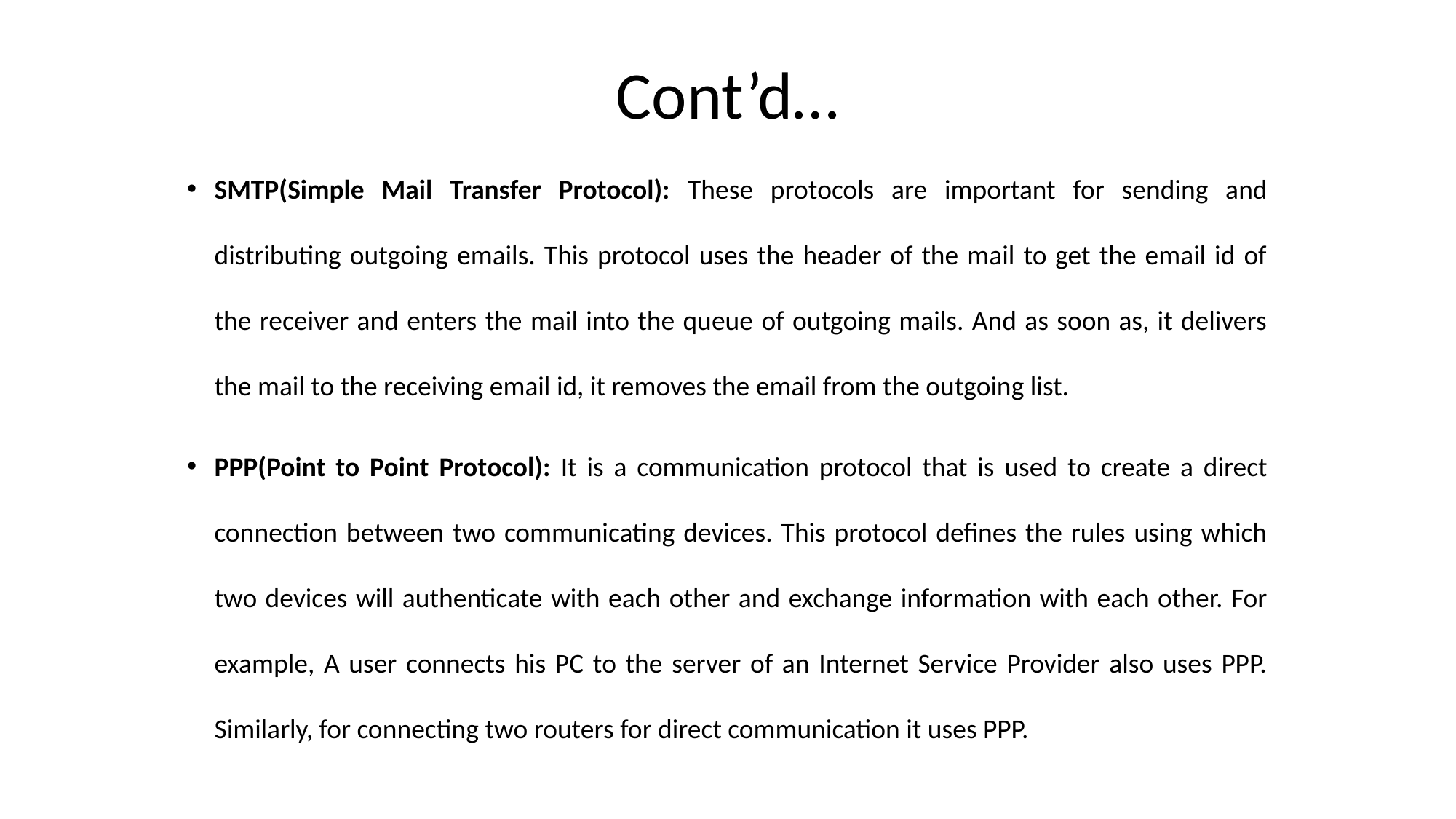

# Cont’d…
SMTP(Simple Mail Transfer Protocol): These protocols are important for sending and distributing outgoing emails. This protocol uses the header of the mail to get the email id of the receiver and enters the mail into the queue of outgoing mails. And as soon as, it delivers the mail to the receiving email id, it removes the email from the outgoing list.
PPP(Point to Point Protocol): It is a communication protocol that is used to create a direct connection between two communicating devices. This protocol defines the rules using which two devices will authenticate with each other and exchange information with each other. For example, A user connects his PC to the server of an Internet Service Provider also uses PPP. Similarly, for connecting two routers for direct communication it uses PPP.